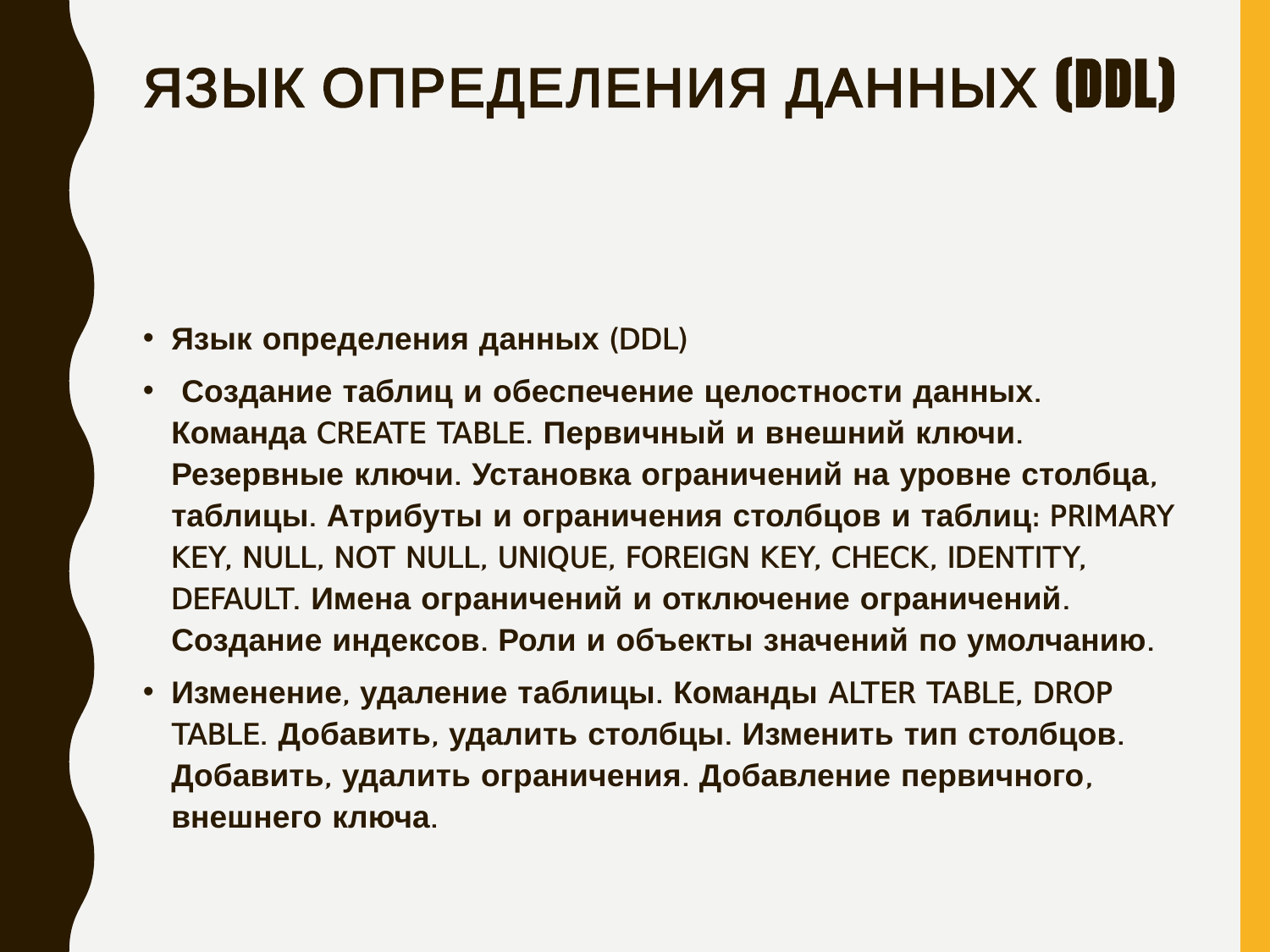

# Язык определения данных (DDL)

Язык определения данных (DDL)
 Создание таблиц и обеспечение целостности данных. Команда CREATE TABLE. Первичный и внешний ключи. Резервные ключи. Установка ограничений на уровне столбца, таблицы. Атрибуты и ограничения столбцов и таблиц: PRIMARY KEY, NULL, NOT NULL, UNIQUE, FOREIGN KEY, CHECK, IDENTITY, DEFAULT. Имена ограничений и отключение ограничений. Создание индексов. Роли и объекты значений по умолчанию.
Изменение, удаление таблицы. Команды ALTER TABLE, DROP TABLE. Добавить, удалить столбцы. Изменить тип столбцов. Добавить, удалить ограничения. Добавление первичного, внешнего ключа.